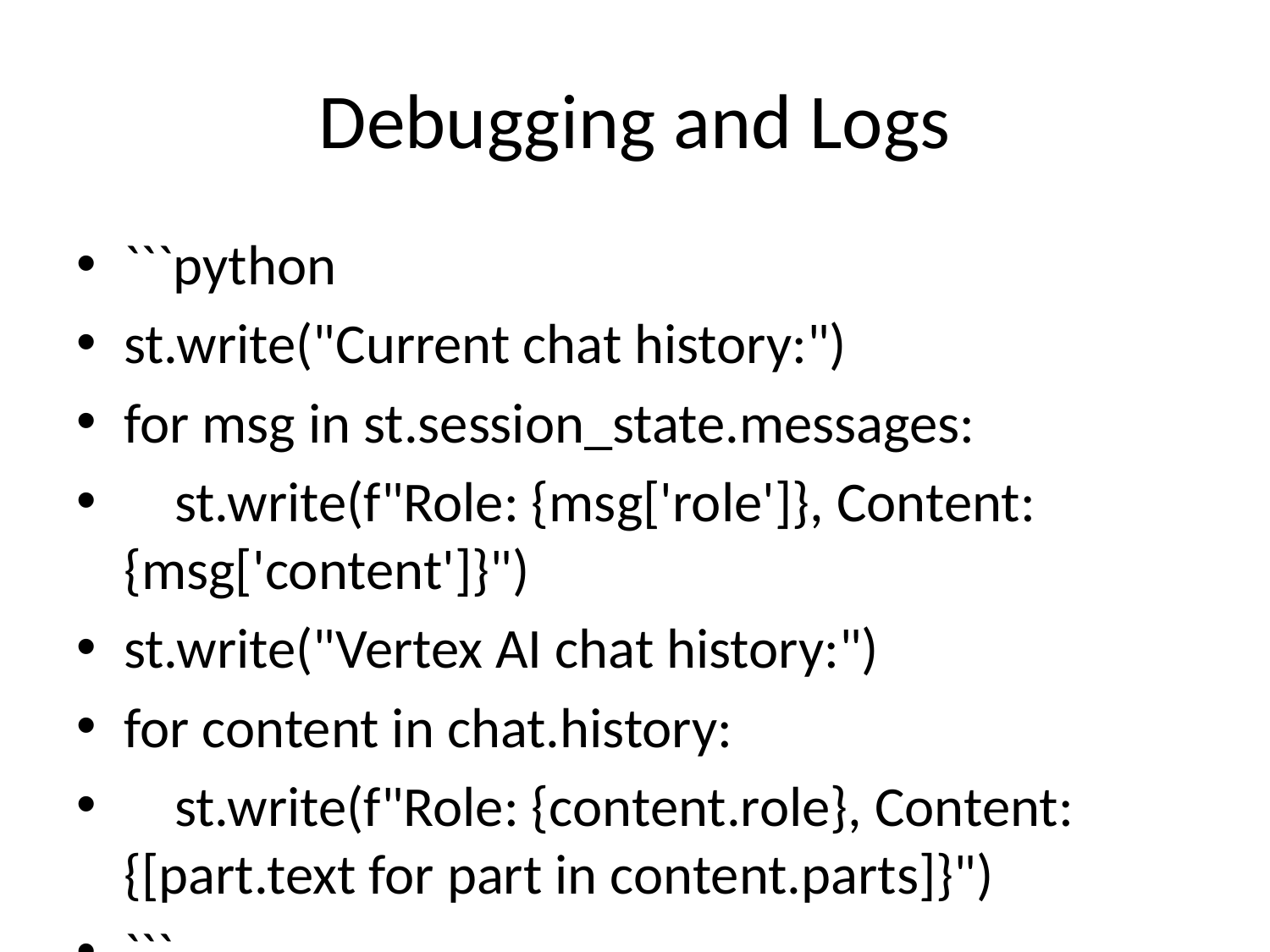

# Debugging and Logs
```python
st.write("Current chat history:")
for msg in st.session_state.messages:
    st.write(f"Role: {msg['role']}, Content: {msg['content']}")
st.write("Vertex AI chat history:")
for content in chat.history:
    st.write(f"Role: {content.role}, Content: {[part.text for part in content.parts]}")
```